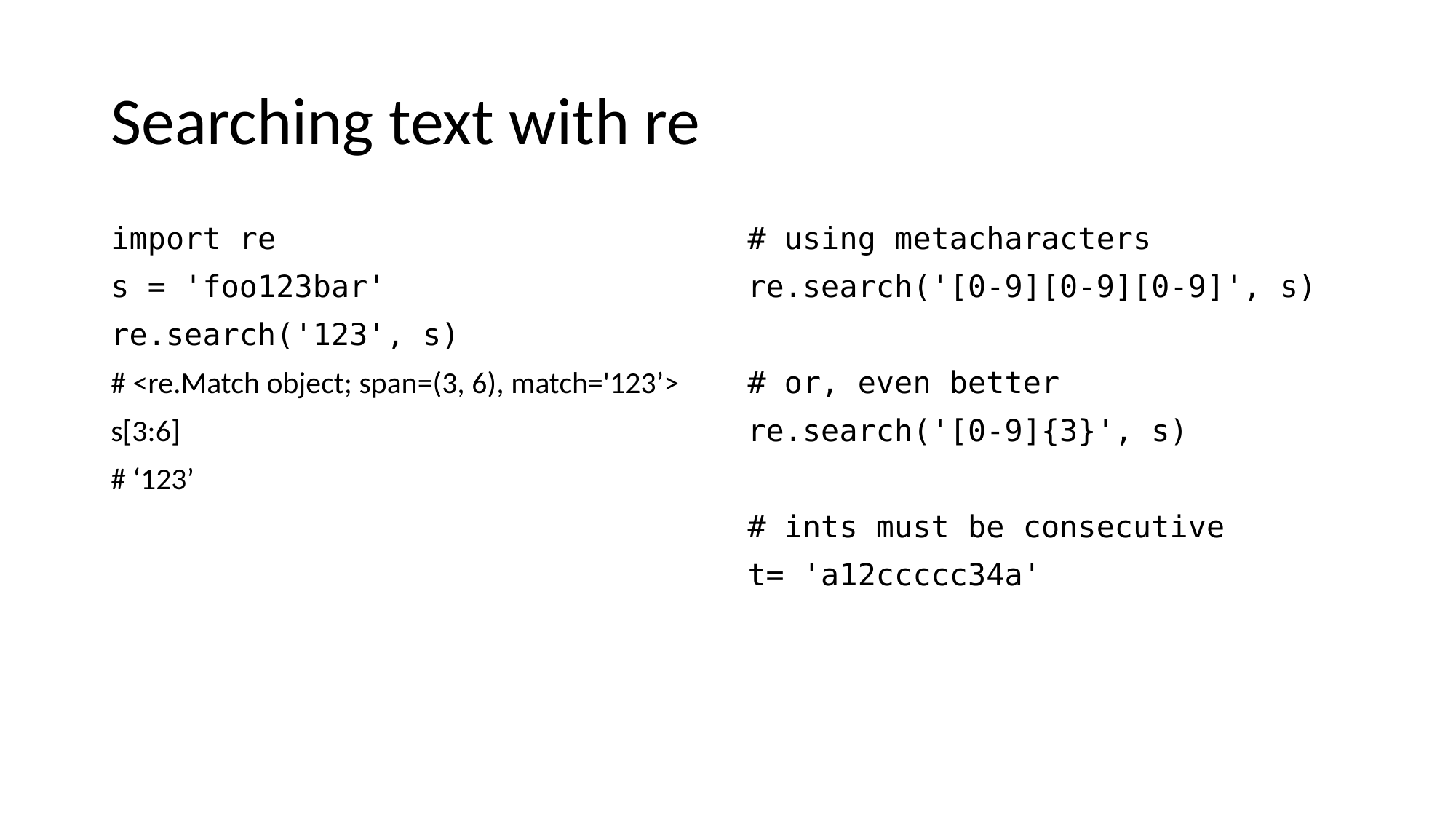

# Searching text with re
import re
s = 'foo123bar'
re.search('123', s)
# <re.Match object; span=(3, 6), match='123’>
s[3:6]
# ‘123’
# using metacharacters
re.search('[0-9][0-9][0-9]', s)

# or, even better
re.search('[0-9]{3}', s)

# ints must be consecutive
t= 'a12ccccc34a'